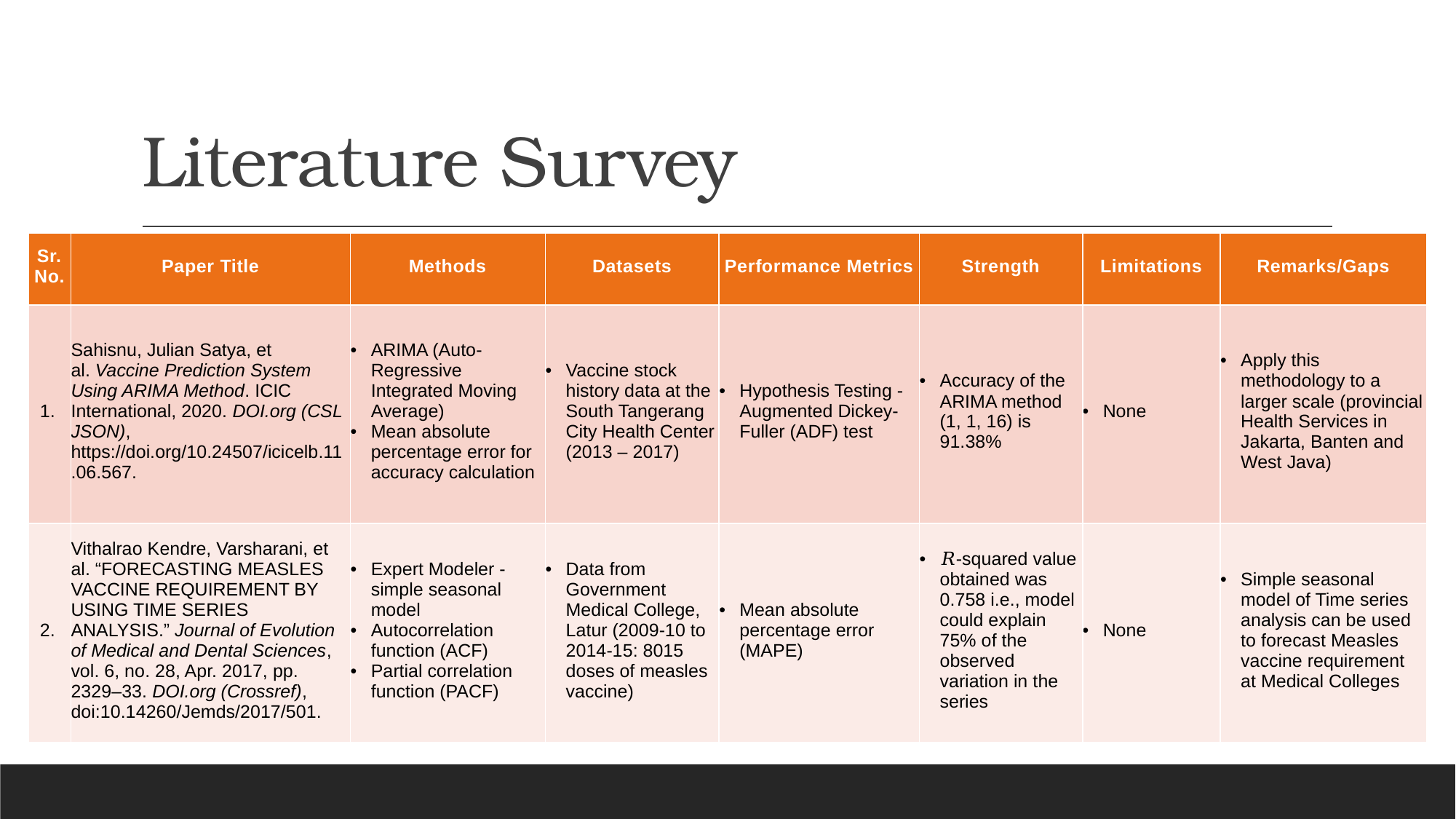

# Literature Survey
| Sr. No. | Paper Title | Methods | Datasets | Performance Metrics | Strength | Limitations | Remarks/Gaps |
| --- | --- | --- | --- | --- | --- | --- | --- |
| 1. | Sahisnu, Julian Satya, et al. Vaccine Prediction System Using ARIMA Method. ICIC International, 2020. DOI.org (CSL JSON), https://doi.org/10.24507/icicelb.11.06.567. | ARIMA (Auto-Regressive Integrated Moving Average) Mean absolute percentage error for accuracy calculation | Vaccine stock history data at the South Tangerang City Health Center (2013 – 2017) | Hypothesis Testing - Augmented Dickey-Fuller (ADF) test | Accuracy of the ARIMA method (1, 1, 16) is 91.38% | None | Apply this methodology to a larger scale (provincial Health Services in Jakarta, Banten and West Java) |
| 2. | Vithalrao Kendre, Varsharani, et al. “FORECASTING MEASLES VACCINE REQUIREMENT BY USING TIME SERIES ANALYSIS.” Journal of Evolution of Medical and Dental Sciences, vol. 6, no. 28, Apr. 2017, pp. 2329–33. DOI.org (Crossref), doi:10.14260/Jemds/2017/501. | Expert Modeler - simple seasonal model Autocorrelation function (ACF) Partial correlation function (PACF) | Data from Government Medical College, Latur (2009-10 to 2014-15: 8015 doses of measles vaccine) | Mean absolute percentage error (MAPE) | 𝑅-squared value obtained was 0.758 i.e., model could explain 75% of the observed variation in the series | None | Simple seasonal model of Time series analysis can be used to forecast Measles vaccine requirement at Medical Colleges |